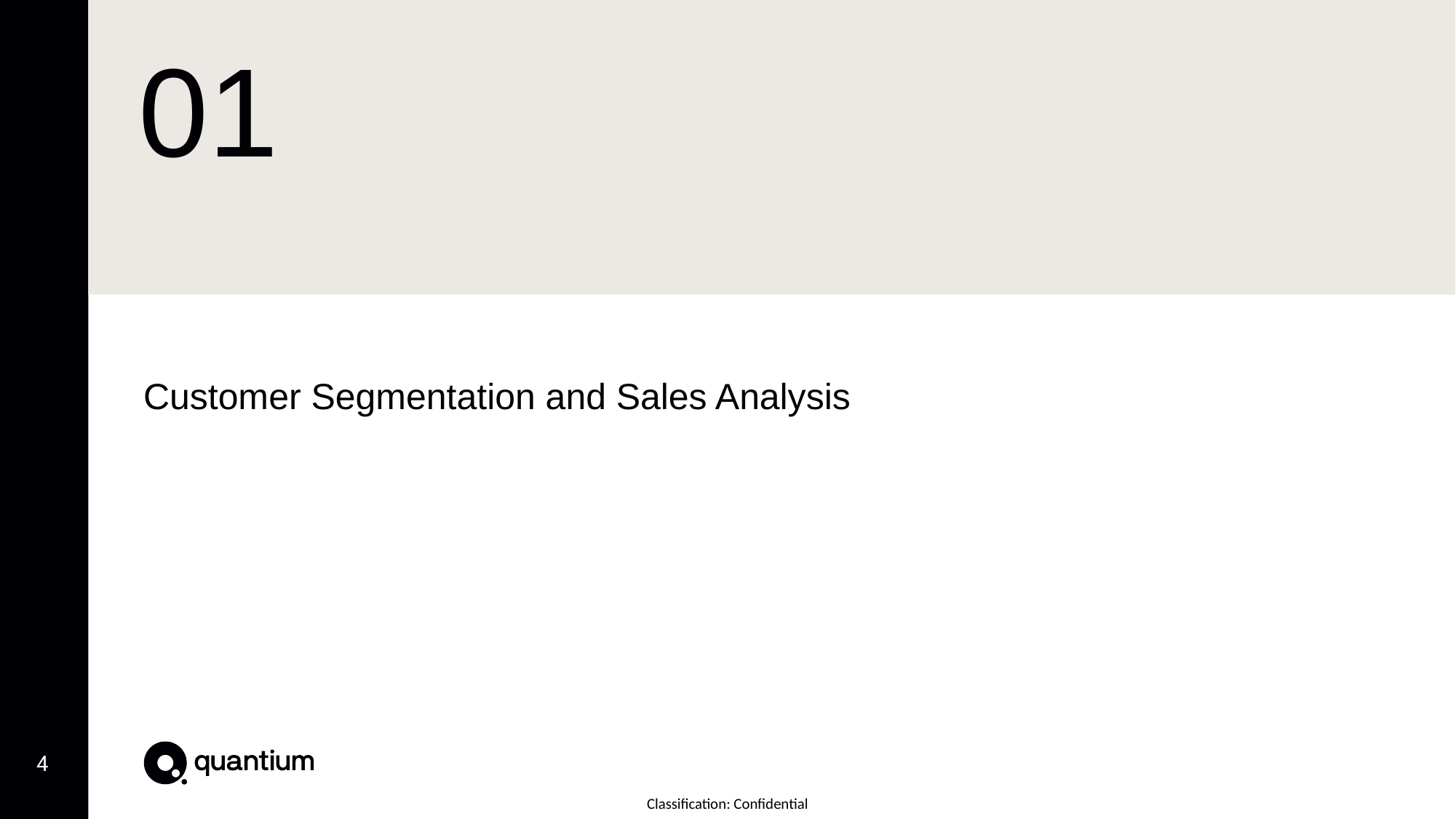

# 01
Customer Segmentation and Sales Analysis